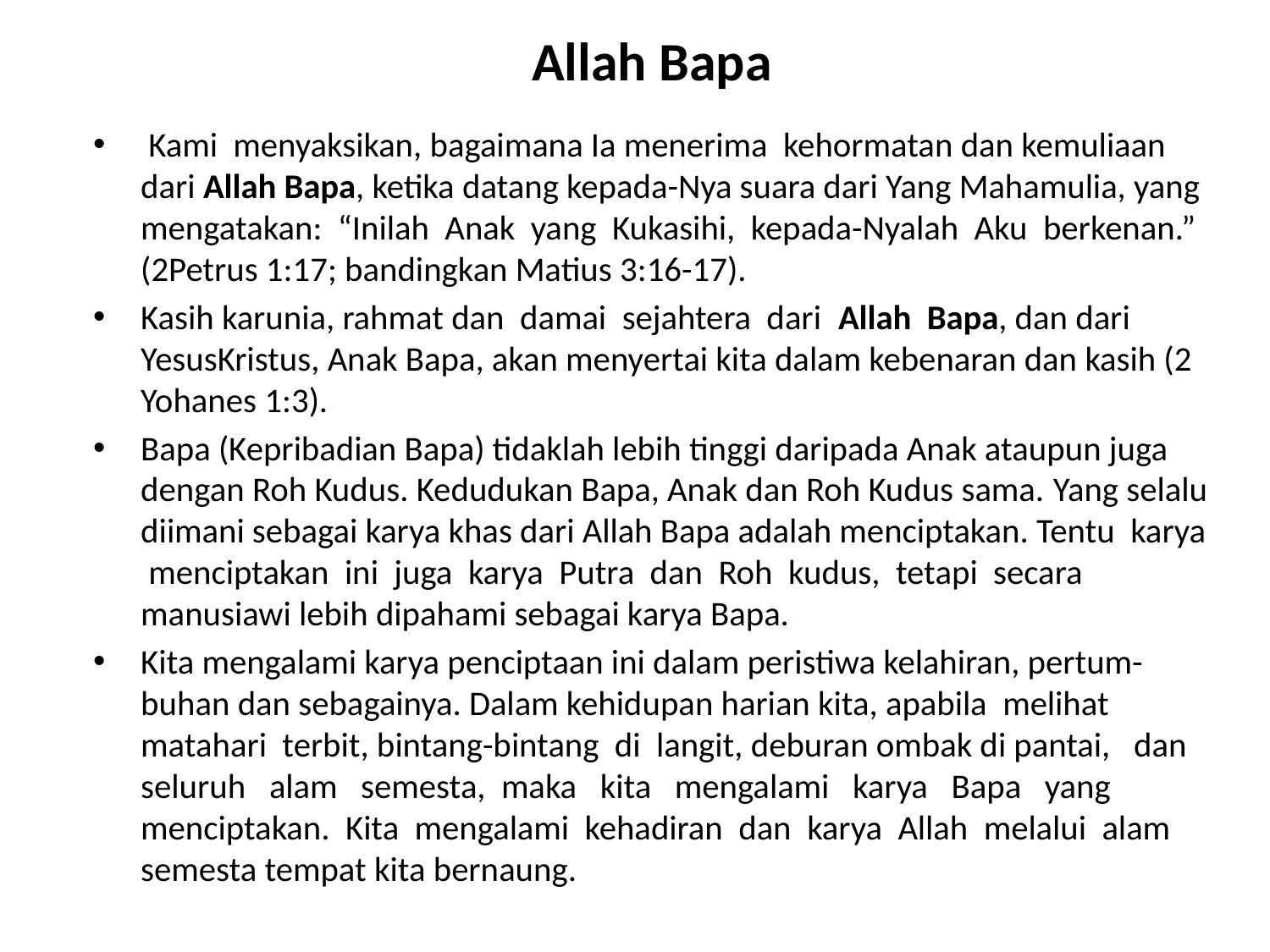

Allah Bapa
 Kami  menyaksikan, bagaimana Ia menerima  kehormatan dan kemuliaan dari Allah Bapa, ketika datang kepada-Nya suara dari Yang Mahamulia, yang mengatakan:  “Inilah  Anak  yang  Kukasihi,  kepada-Nyalah  Aku  berkenan.”  (2Petrus 1:17; bandingkan Matius 3:16-17).
Kasih karunia, rahmat dan  damai  sejahtera  dari  Allah  Bapa, dan dari  YesusKristus, Anak Bapa, akan menyertai kita dalam kebenaran dan kasih (2 Yohanes 1:3).
Bapa (Kepribadian Bapa) tidaklah lebih tinggi daripada Anak ataupun juga dengan Roh Kudus. Kedudukan Bapa, Anak dan Roh Kudus sama. Yang selalu diimani sebagai karya khas dari Allah Bapa adalah menciptakan. Tentu  karya  menciptakan  ini  juga  karya  Putra  dan  Roh  kudus,  tetapi  secara manusiawi lebih dipahami sebagai karya Bapa.
Kita mengalami karya penciptaan ini dalam peristiwa kelahiran, pertum-buhan dan sebagainya. Dalam kehidupan harian kita, apabila  melihat matahari  terbit, bintang-bintang  di  langit, deburan ombak di pantai,   dan   seluruh   alam   semesta,  maka   kita   mengalami   karya   Bapa   yang menciptakan.  Kita  mengalami  kehadiran  dan  karya  Allah  melalui  alam semesta tempat kita bernaung.